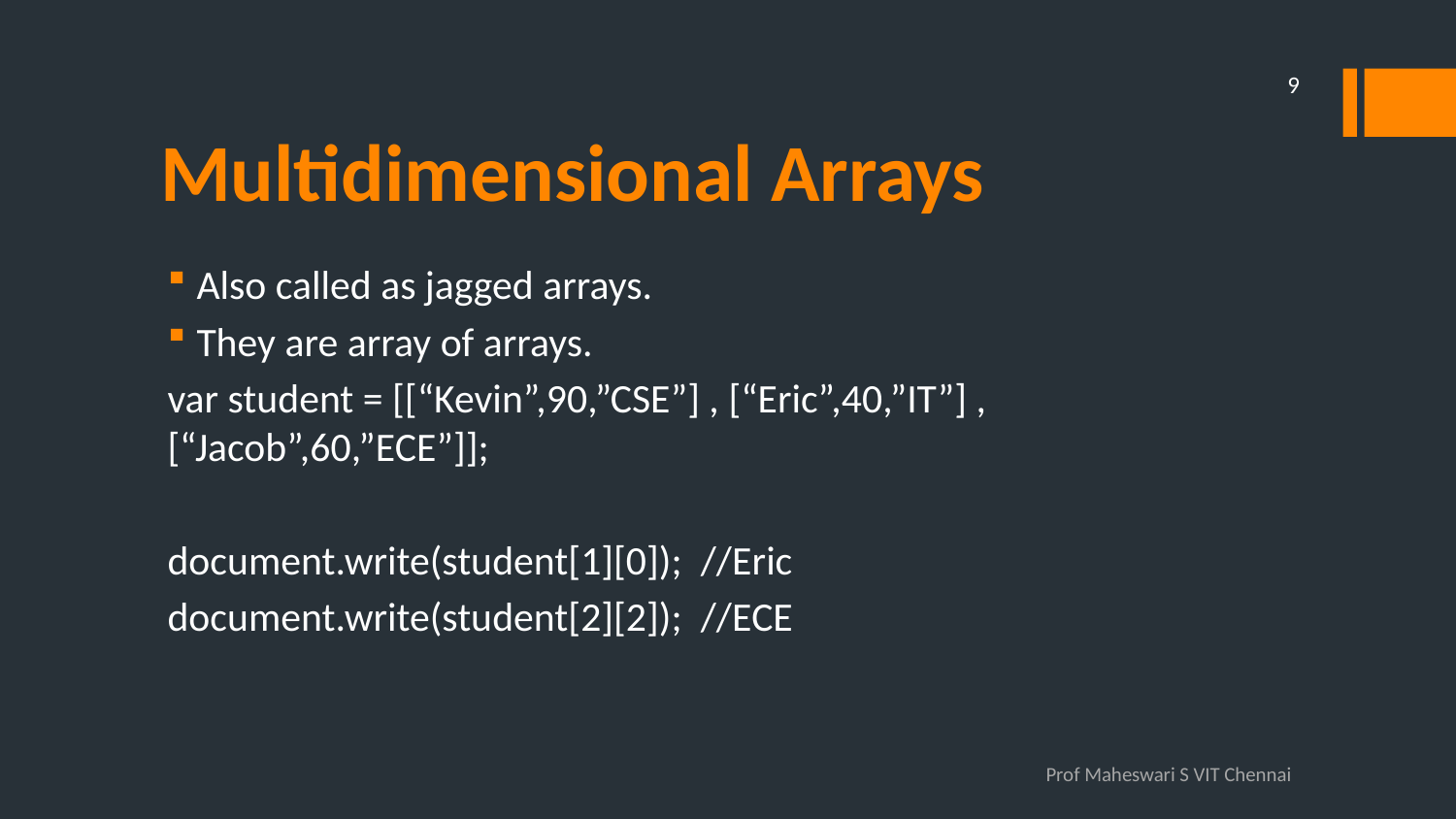

9
# Multidimensional Arrays
Also called as jagged arrays.
They are array of arrays.
var student = [[“Kevin”,90,”CSE”] , [“Eric”,40,”IT”] , [“Jacob”,60,”ECE”]];

document.write(student[1][0]);  //Eric
document.write(student[2][2]);  //ECE

Prof Maheswari S VIT Chennai